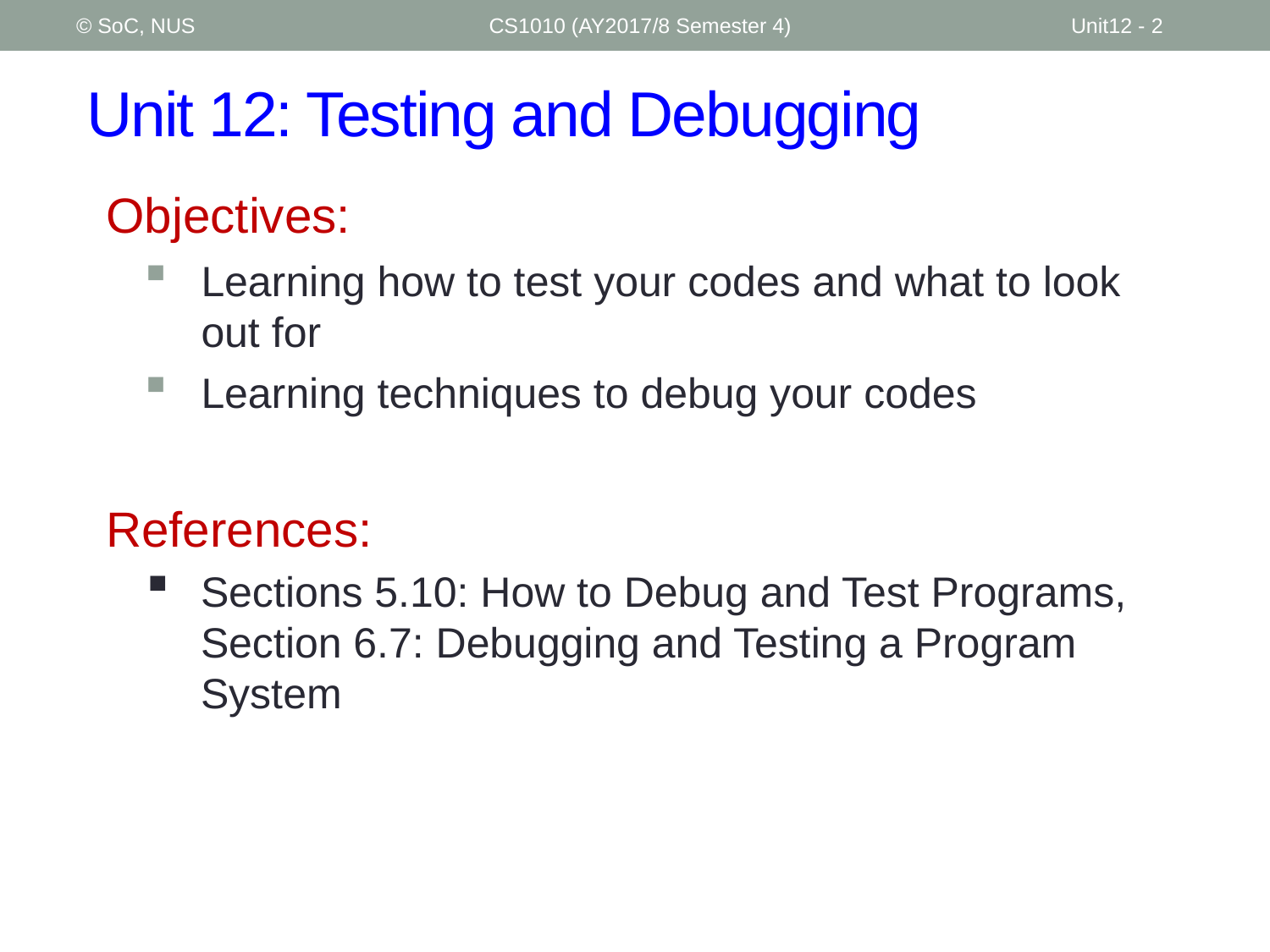

© SoC, NUS
CS1010 (AY2017/8 Semester 4)
Unit12 - 2
# Unit 12: Testing and Debugging
Objectives:
Learning how to test your codes and what to look out for
Learning techniques to debug your codes
References:
Sections 5.10: How to Debug and Test Programs, Section 6.7: Debugging and Testing a Program System